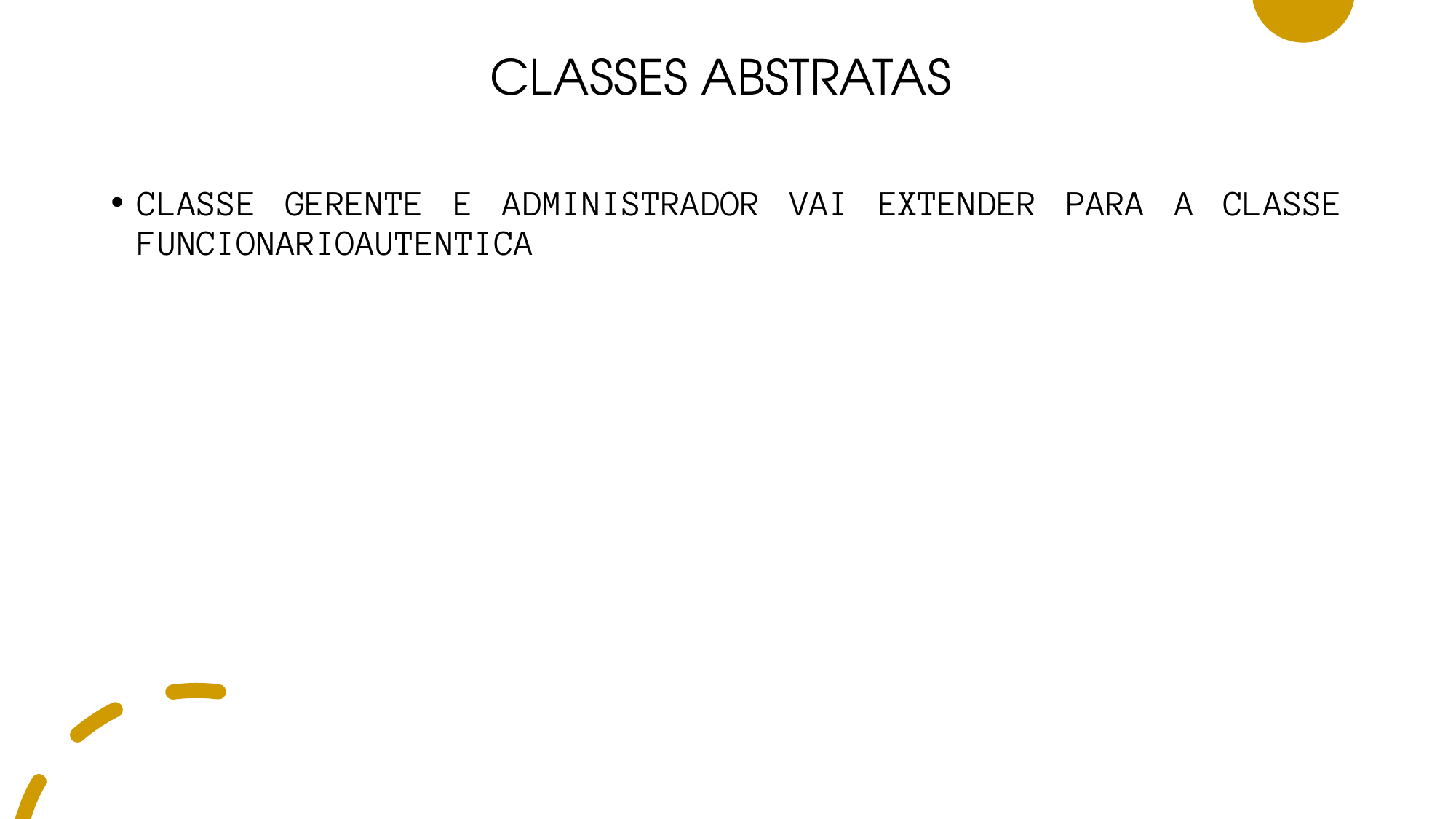

# CLASSES ABSTRATAS
CLASSE GERENTE E ADMINISTRADOR VAI EXTENDER PARA A CLASSE FUNCIONARIOAUTENTICA